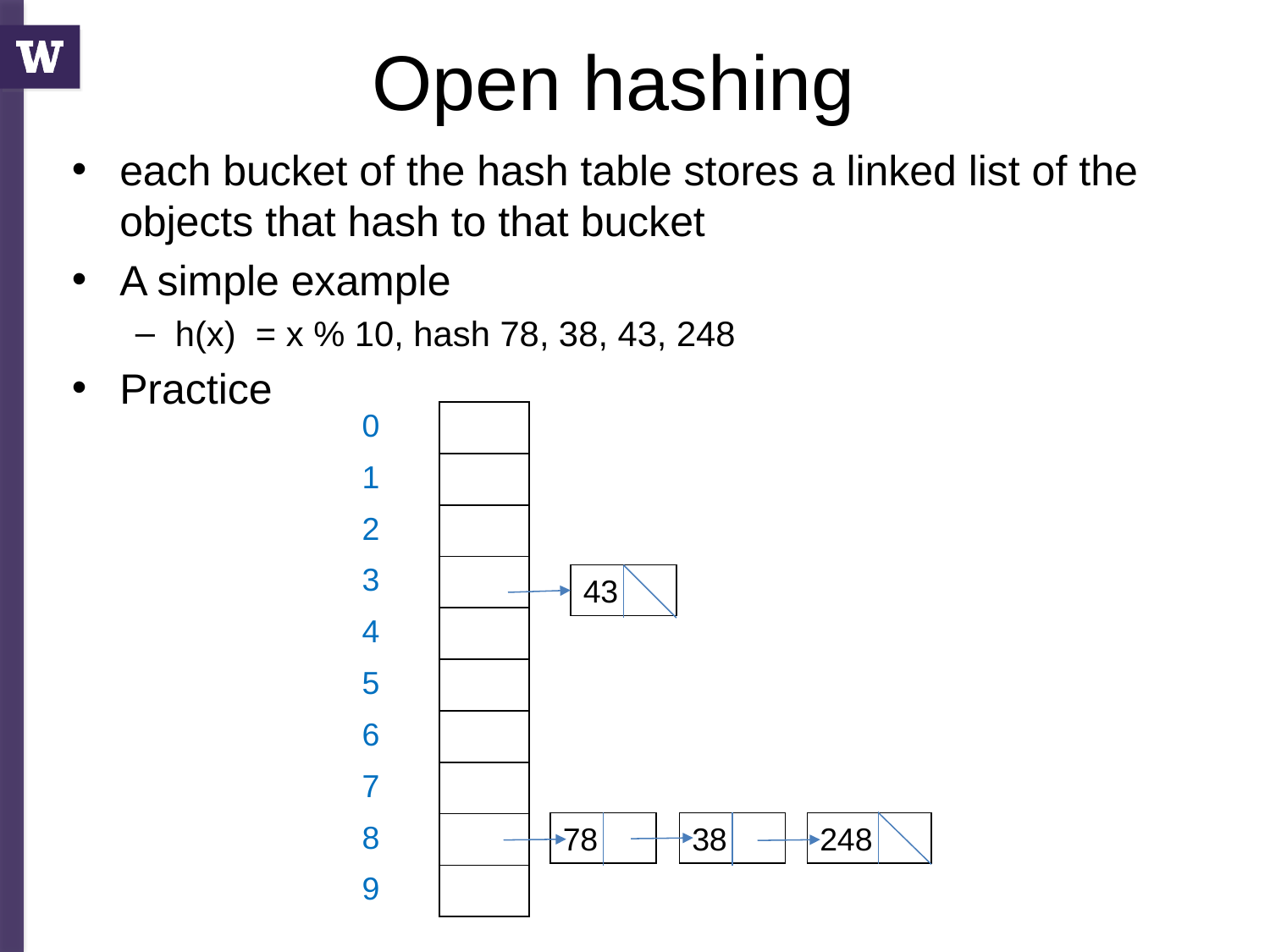

# Open hashing
each bucket of the hash table stores a linked list of the objects that hash to that bucket
A simple example
h(x)  = x % 10, hash 78, 38, 43, 248
Practice
| 0 |  |
| --- | --- |
| 1 |  |
| 2 |  |
| 3 |  |
| 4 |  |
| 5 |  |
| 6 |  |
| 7 |  |
| 8 |  |
| 9 |  |
43
78
38
248